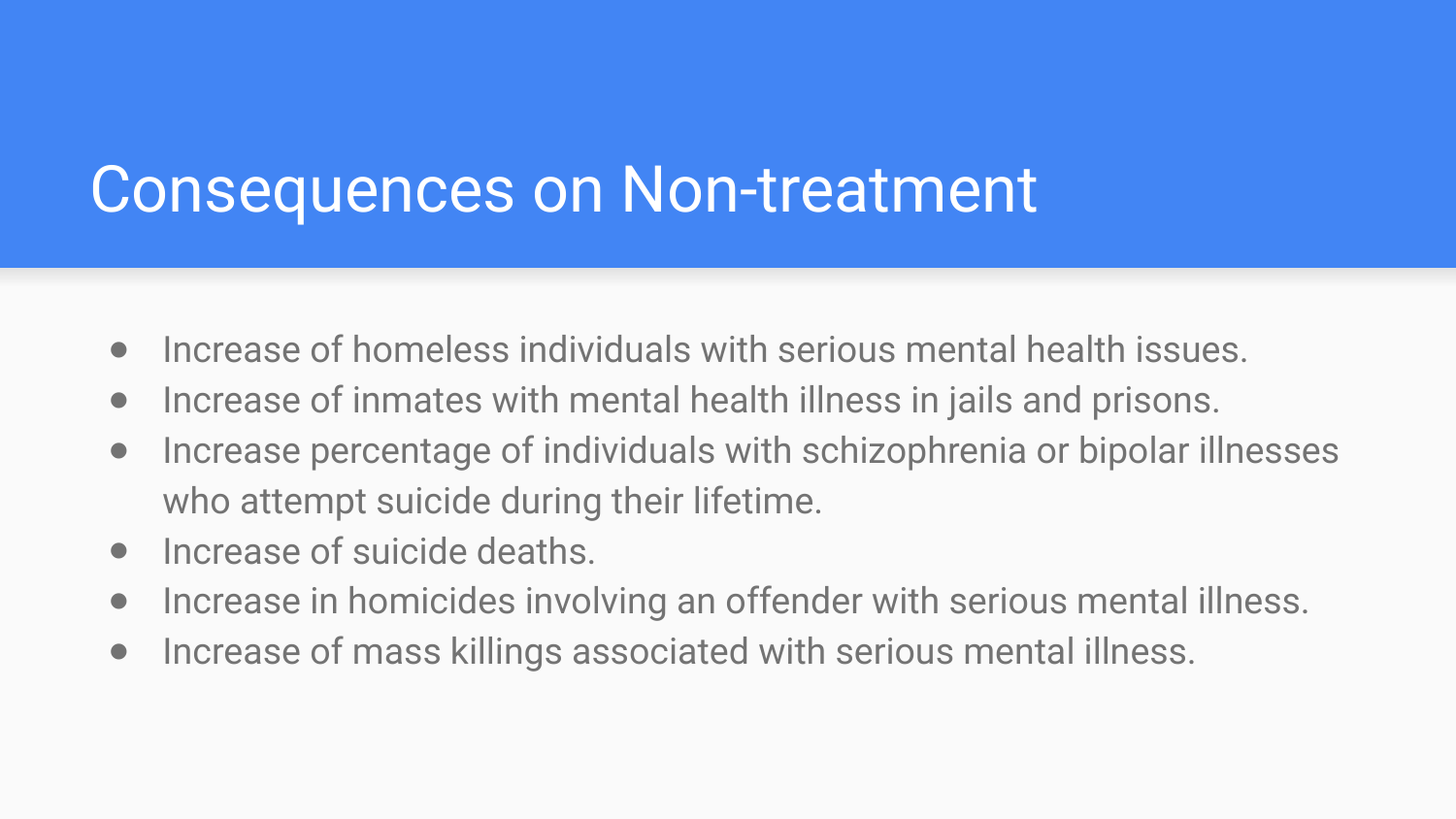

# Consequences on Non-treatment
Increase of homeless individuals with serious mental health issues.
Increase of inmates with mental health illness in jails and prisons.
Increase percentage of individuals with schizophrenia or bipolar illnesses who attempt suicide during their lifetime.
Increase of suicide deaths.
Increase in homicides involving an offender with serious mental illness.
Increase of mass killings associated with serious mental illness.